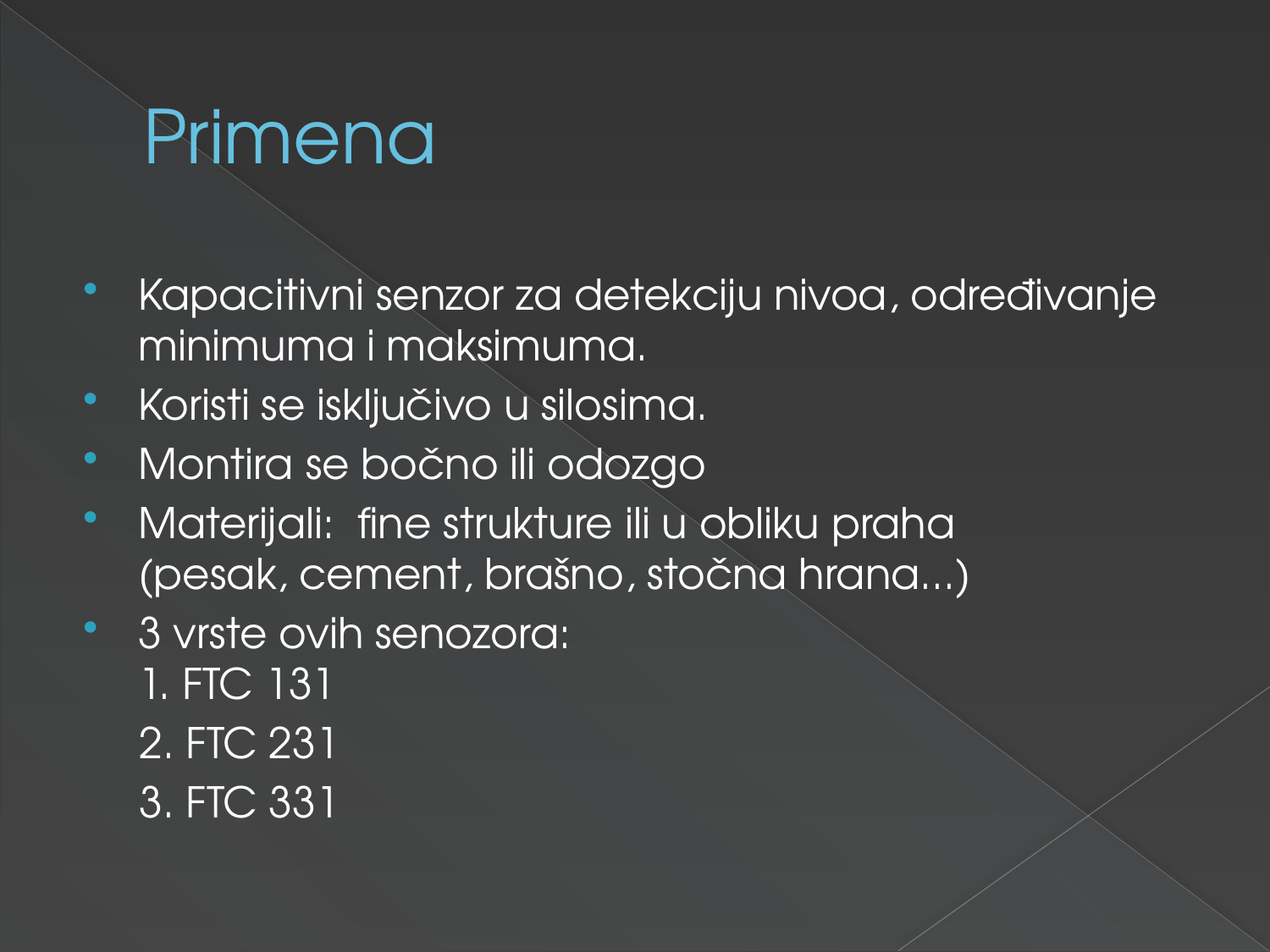

# Primena
Kapacitivni senzor za detekciju nivoa, određivanje minimuma i maksimuma.
Koristi se isključivo u silosima.
Montira se bočno ili odozgo
Materijali:  fine strukture ili u obliku praha
(pesak, cement, brašno, stočna hrana...)
3 vrste ovih senozora:
1. FTC 131
     2. FTC 231
     3. FTC 331